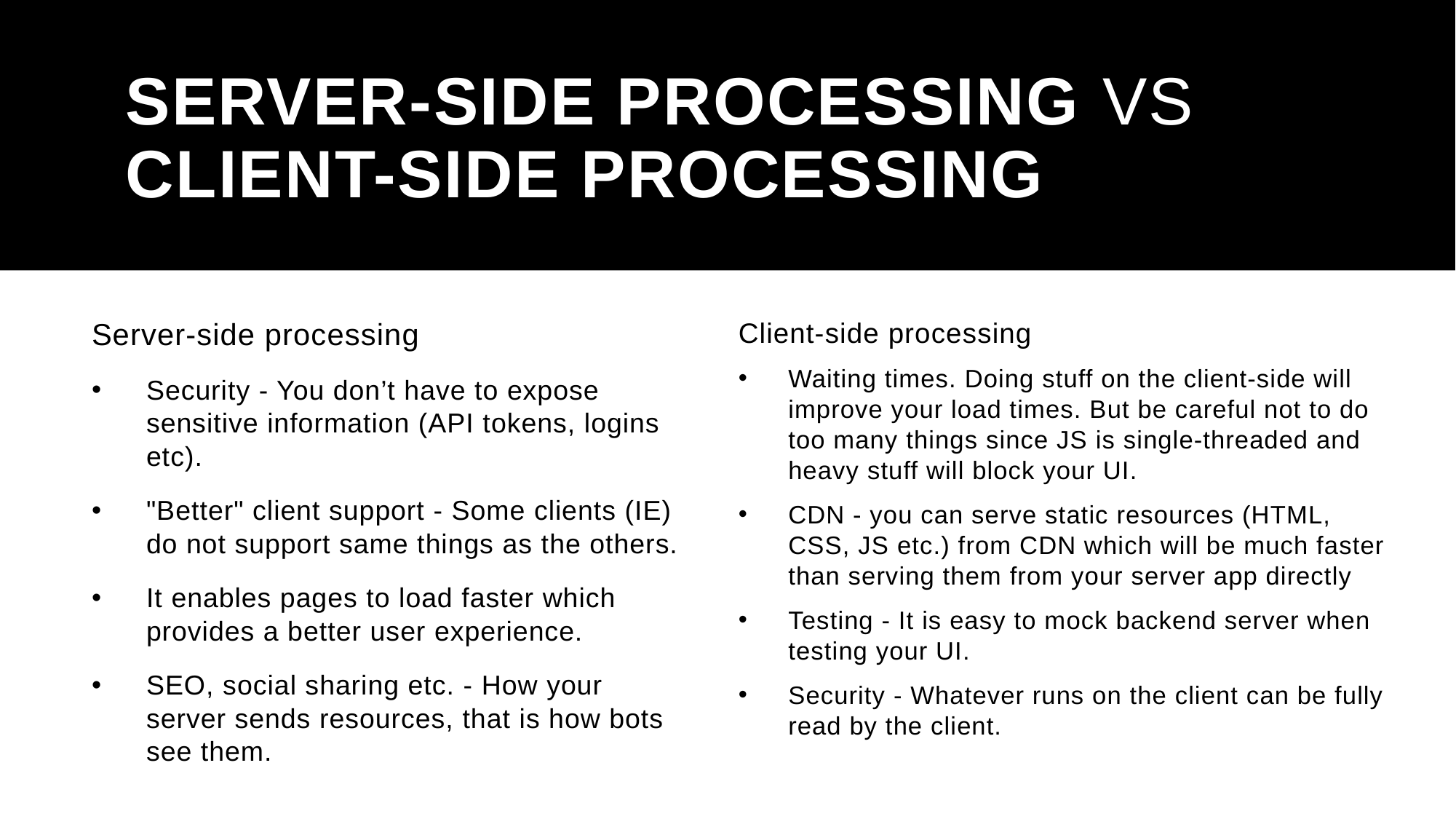

# Server-side processing vs client-side processing
Client-side processing
Waiting times. Doing stuff on the client-side will improve your load times. But be careful not to do too many things since JS is single-threaded and heavy stuff will block your UI.
CDN - you can serve static resources (HTML, CSS, JS etc.) from CDN which will be much faster than serving them from your server app directly
Testing - It is easy to mock backend server when testing your UI.
Security - Whatever runs on the client can be fully read by the client.
Server-side processing
Security - You don’t have to expose sensitive information (API tokens, logins etc).
"Better" client support - Some clients (IE) do not support same things as the others.
It enables pages to load faster which provides a better user experience.
SEO, social sharing etc. - How your server sends resources, that is how bots see them.